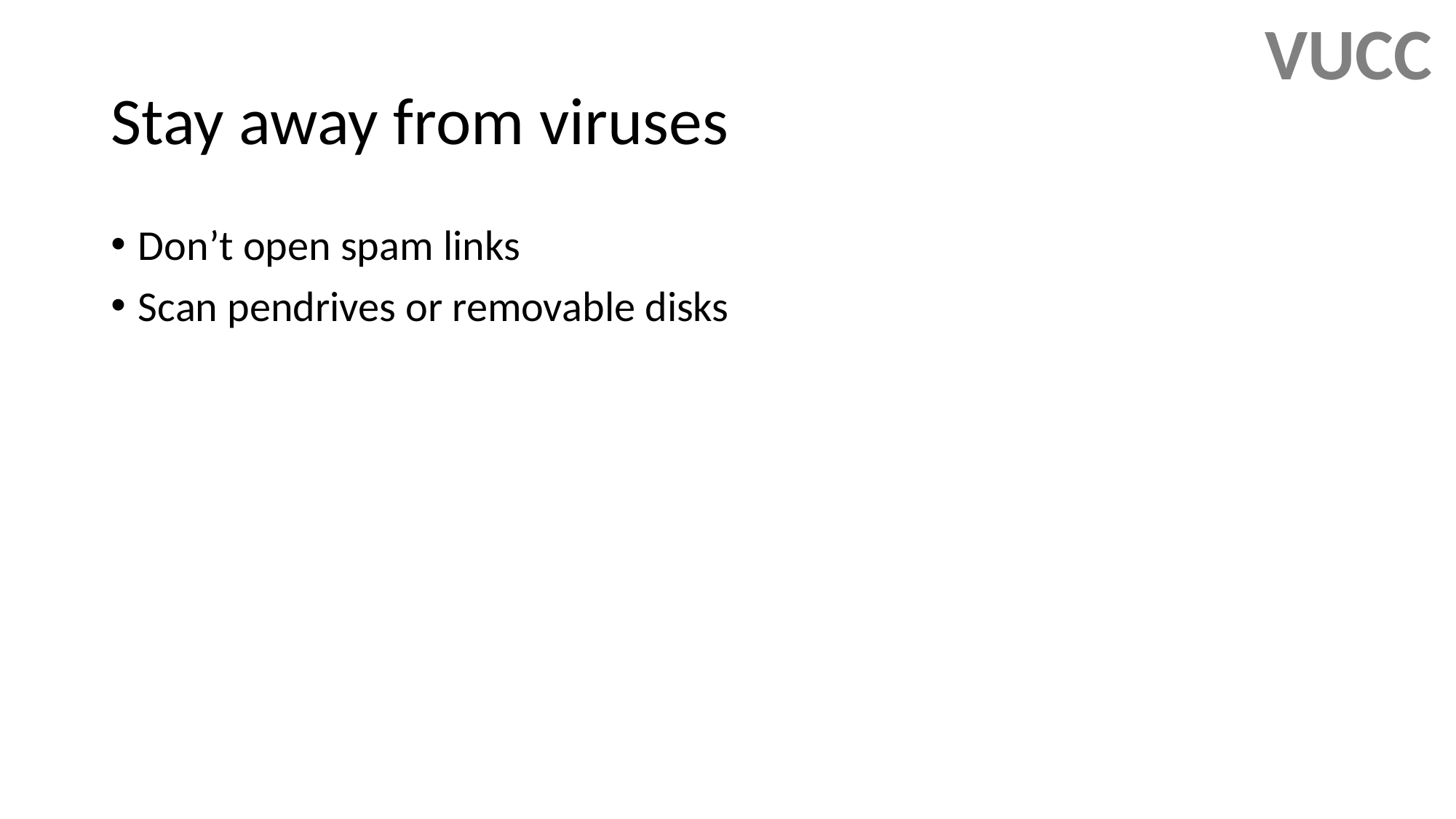

VUCC
# Stay away from viruses
Don’t open spam links
Scan pendrives or removable disks